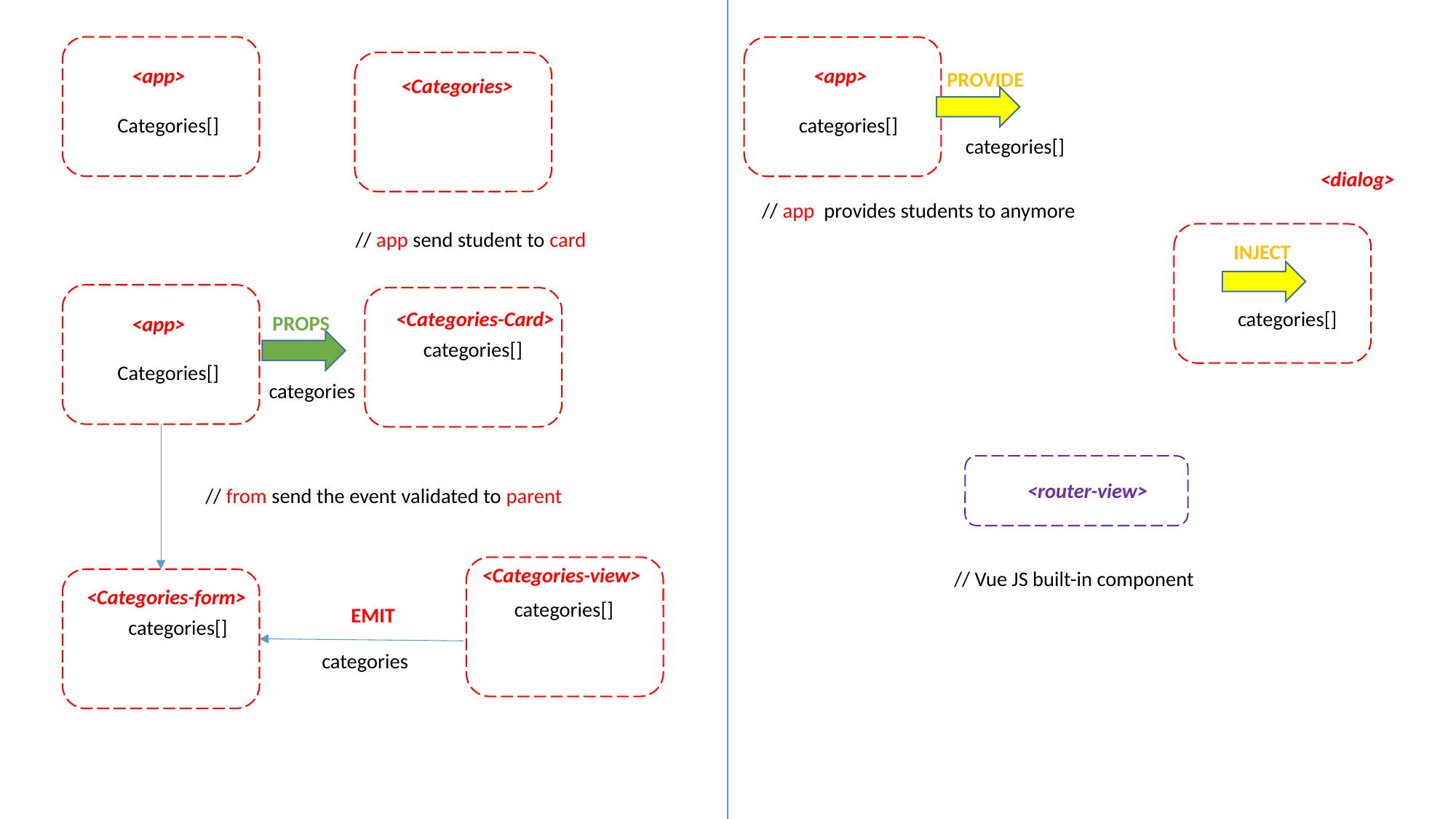

<app>
<app>
PROVIDE
<Categories>

Categories[]
categories[]
categories[]
<dialog>
// app  provides students to anymore
// app send student to card

INJECT

categories[]
<Categories-Card>
PROPS
<app>

categories[]
Categories[]
categories

<router-view>
// from send the event validated to parent
<Categories-view>

// Vue JS built-in component

<Categories-form>
categories[]
EMIT
categories[]
categories